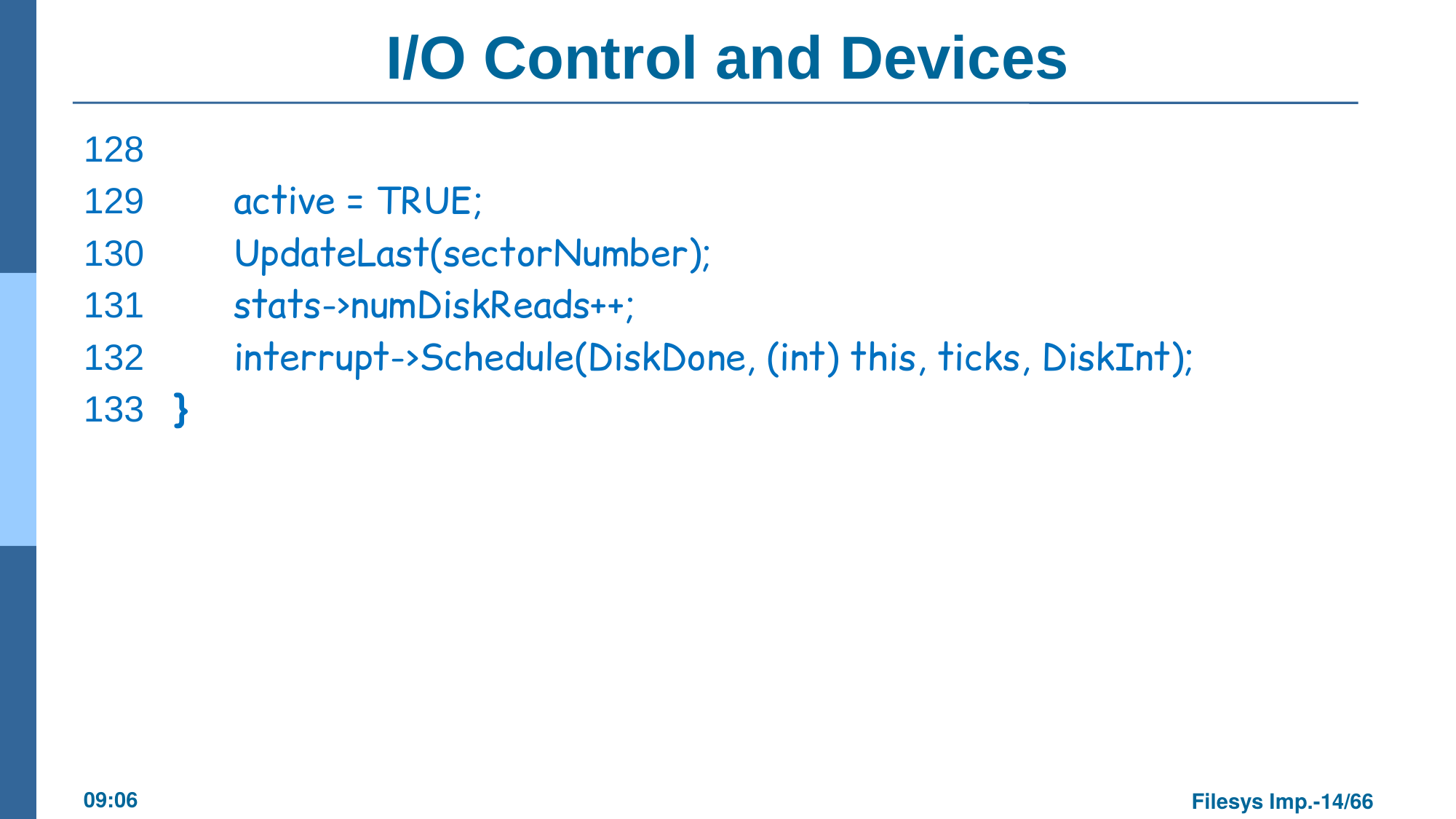

# I/O Control and Devices
128
129   	active = TRUE;
130  	UpdateLast(sectorNumber);
131   	stats->numDiskReads++;
132   	interrupt->Schedule(DiskDone, (int) this, ticks, DiskInt);
133   }